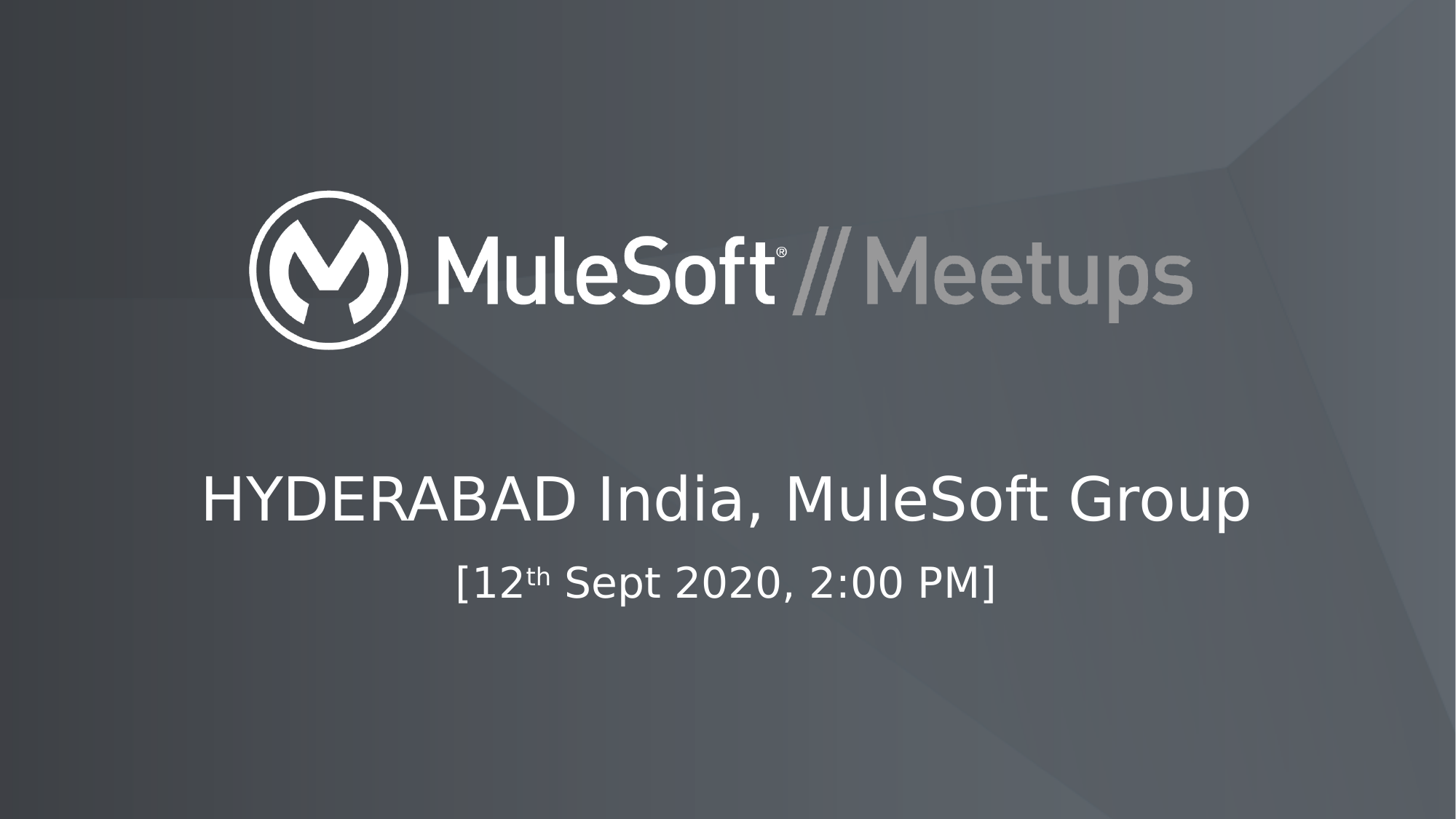

# HYDERABAD India, MuleSoft Group
[12th Sept 2020, 2:00 PM]